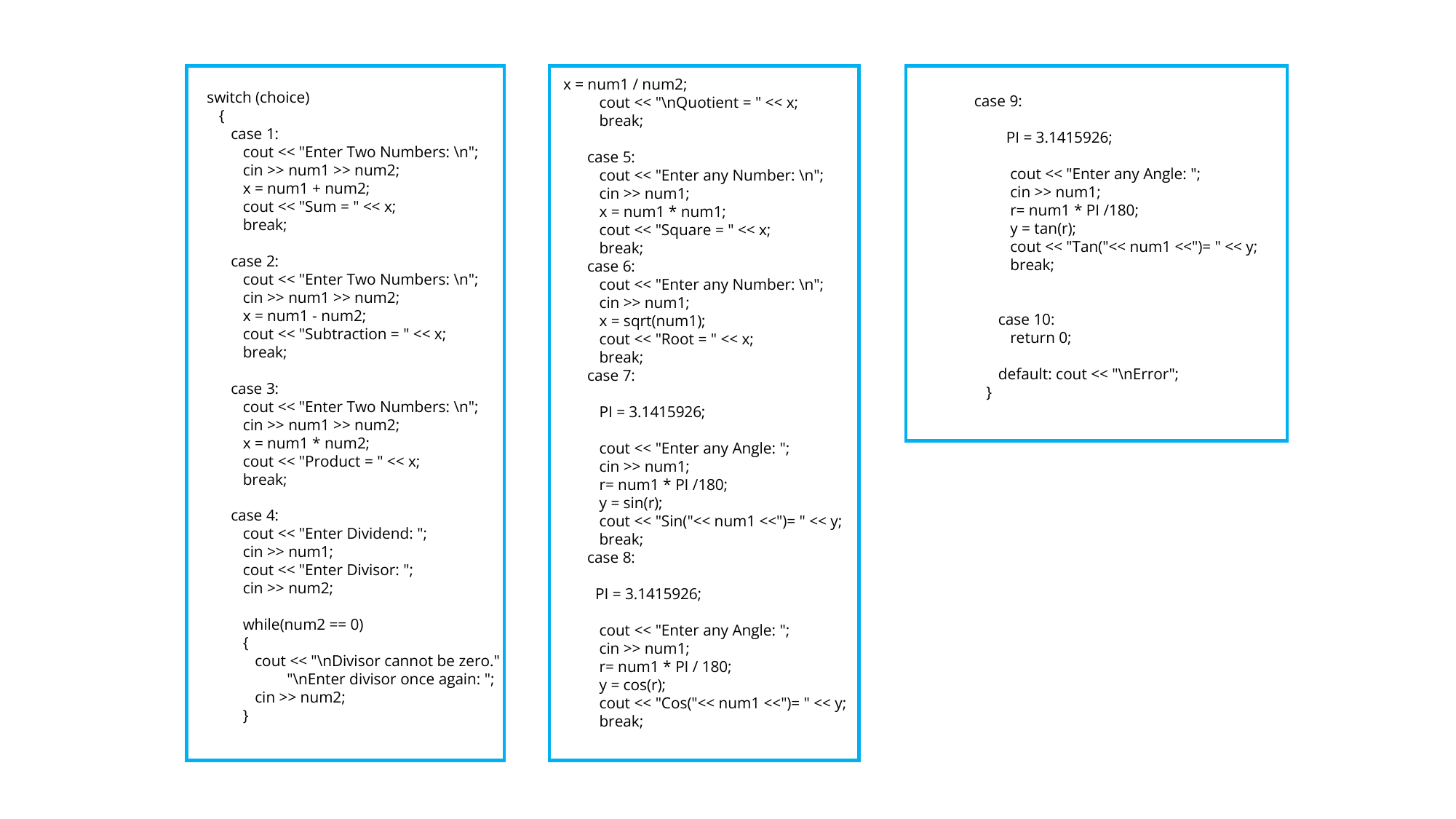

x = num1 / num2;
         cout << "\nQuotient = " << x;
         break;

      case 5:
         cout << "Enter any Number: \n";
         cin >> num1;
         x = num1 * num1;
         cout << "Square = " << x;
         break;
      case 6:
         cout << "Enter any Number: \n";
         cin >> num1;
         x = sqrt(num1);
         cout << "Root = " << x;
         break;
      case 7:

         PI = 3.1415926;

         cout << "Enter any Angle: ";
         cin >> num1;
         r= num1 * PI /180;
         y = sin(r);
         cout << "Sin("<< num1 <<")= " << y;
         break;
      case 8:

        PI = 3.1415926;

         cout << "Enter any Angle: ";
         cin >> num1;
         r= num1 * PI / 180;
         y = cos(r);
         cout << "Cos("<< num1 <<")= " << y;
         break;
switch (choice)
   {
      case 1:
         cout << "Enter Two Numbers: \n";
         cin >> num1 >> num2;
         x = num1 + num2;
         cout << "Sum = " << x;
         break;

      case 2:
         cout << "Enter Two Numbers: \n";
         cin >> num1 >> num2;
         x = num1 - num2;
         cout << "Subtraction = " << x;
         break;

      case 3:
         cout << "Enter Two Numbers: \n";
         cin >> num1 >> num2;
         x = num1 * num2;
         cout << "Product = " << x;
         break;

      case 4:
         cout << "Enter Dividend: ";
         cin >> num1;
         cout << "Enter Divisor: ";
         cin >> num2;

         while(num2 == 0)
         {
            cout << "\nDivisor cannot be zero."
                    "\nEnter divisor once again: ";
            cin >> num2;
         }
case 9:

        PI = 3.1415926;

         cout << "Enter any Angle: ";
         cin >> num1;
         r= num1 * PI /180;
         y = tan(r);
         cout << "Tan("<< num1 <<")= " << y;
         break;

      case 10:
         return 0;

      default: cout << "\nError";
   }